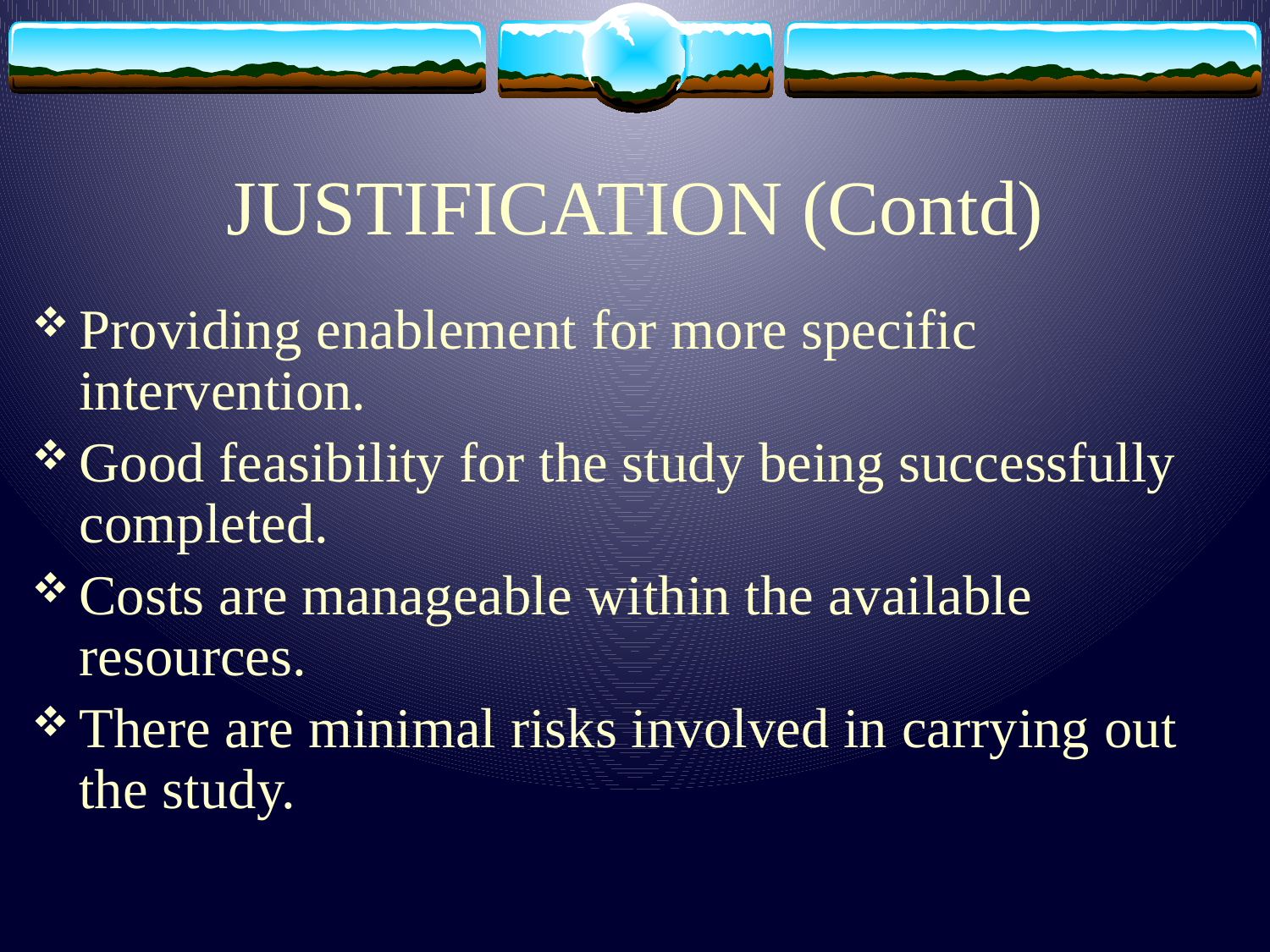

# JUSTIFICATION (Contd)
Providing enablement for more specific intervention.
Good feasibility for the study being successfully completed.
Costs are manageable within the available resources.
There are minimal risks involved in carrying out the study.